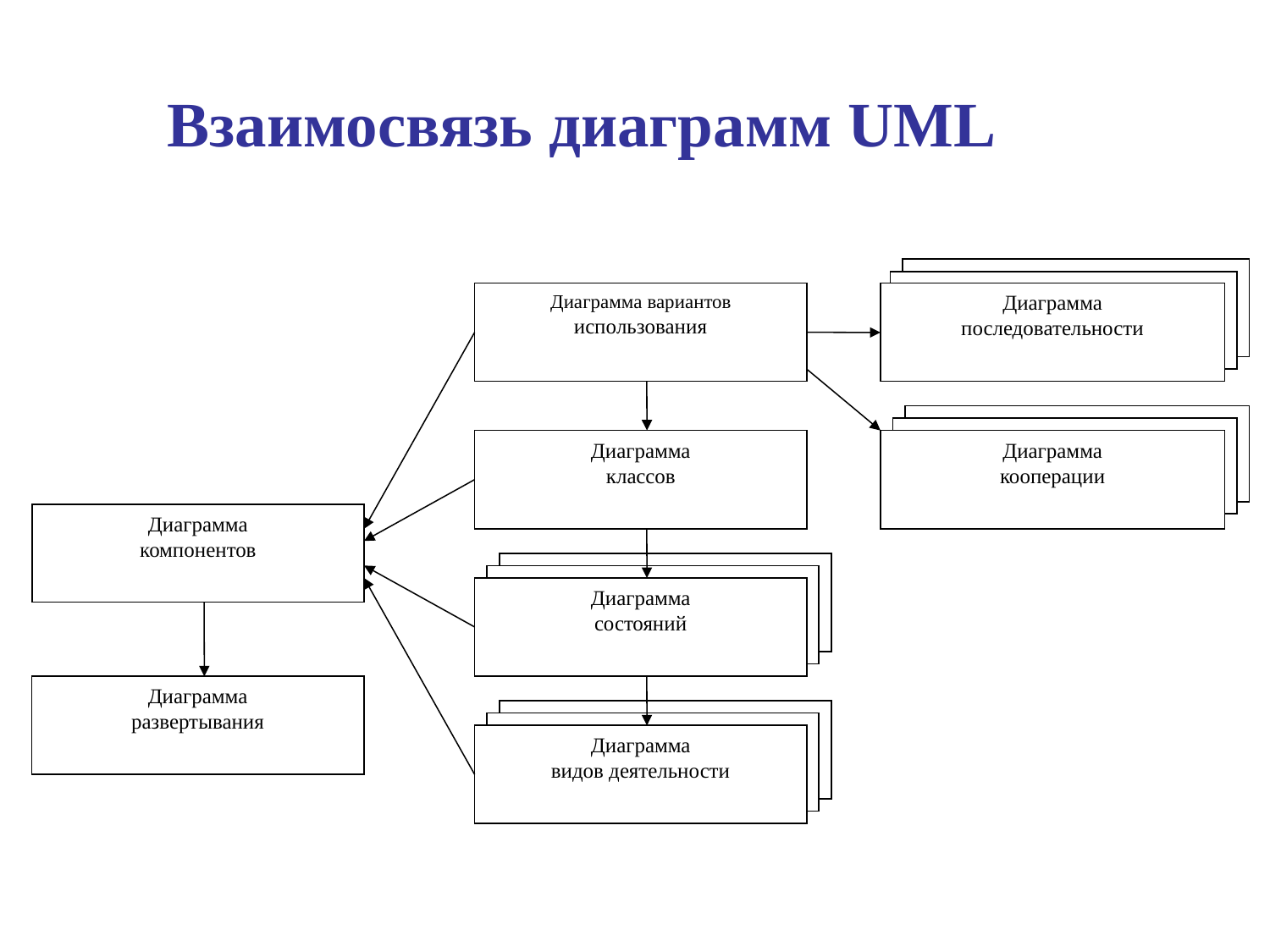

Взаимосвязь диаграмм UML

Диаграмма вариантов
использования
Диаграмма
последовательности

Диаграмма
классов
Диаграмма
кооперации

Диаграмма
компонентов

Диаграмма
состояний

Диаграмма
развертывания

Диаграмма
видов деятельности